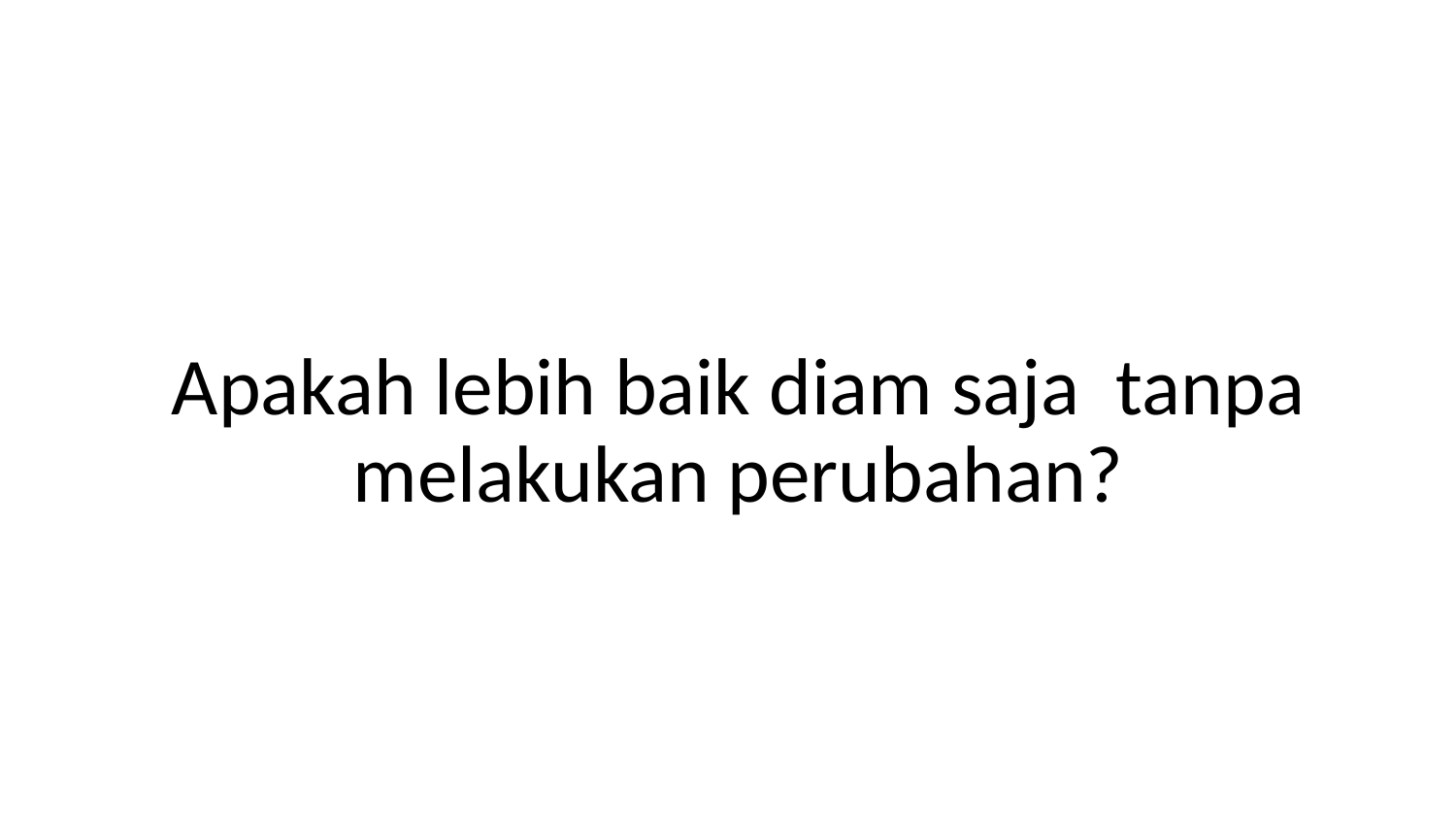

#

Apakah lebih baik diam saja  tanpa melakukan perubahan?